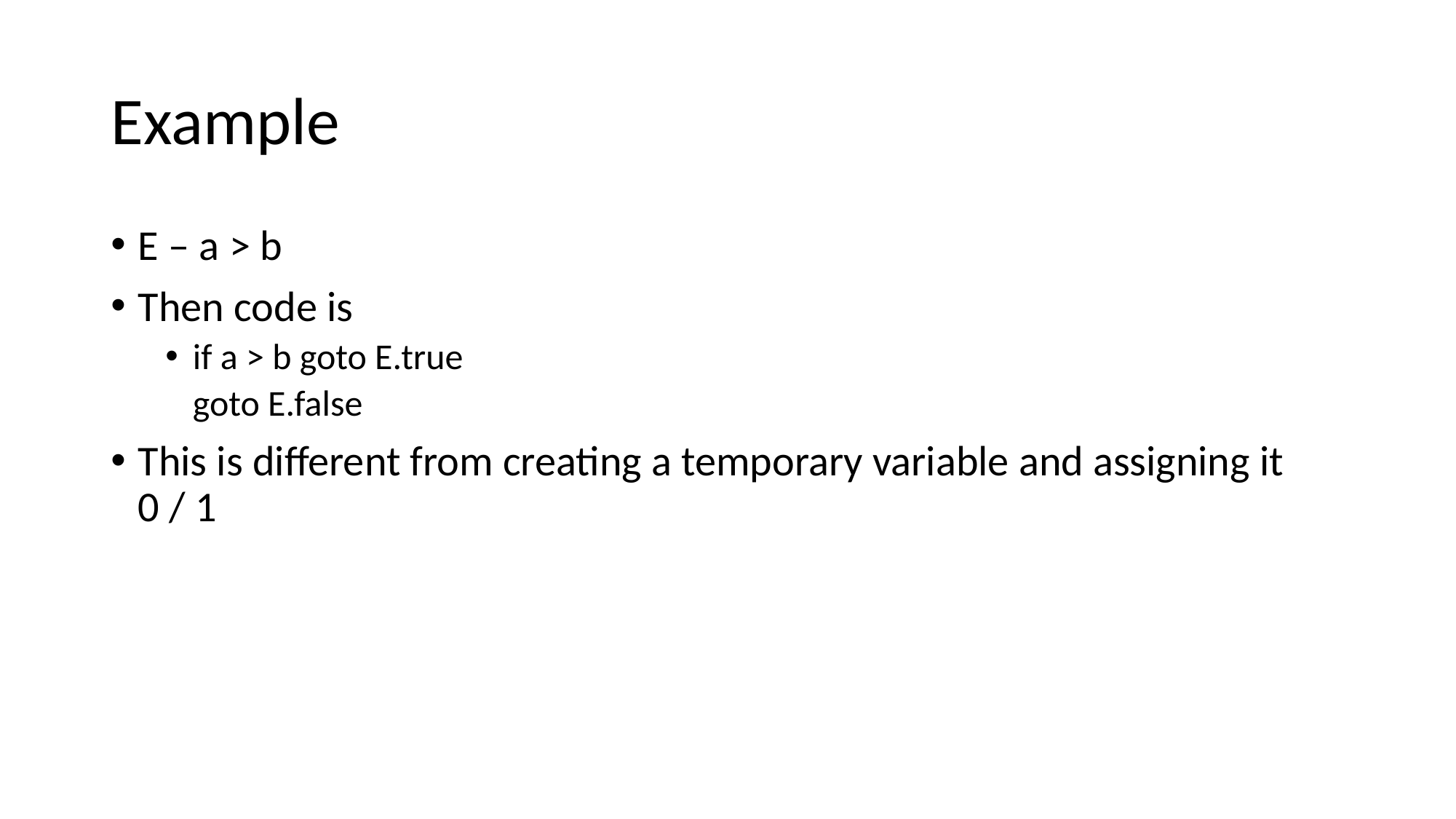

# Example
E – a > b
Then code is
if a > b goto E.true
	goto E.false
This is different from creating a temporary variable and assigning it 0 / 1